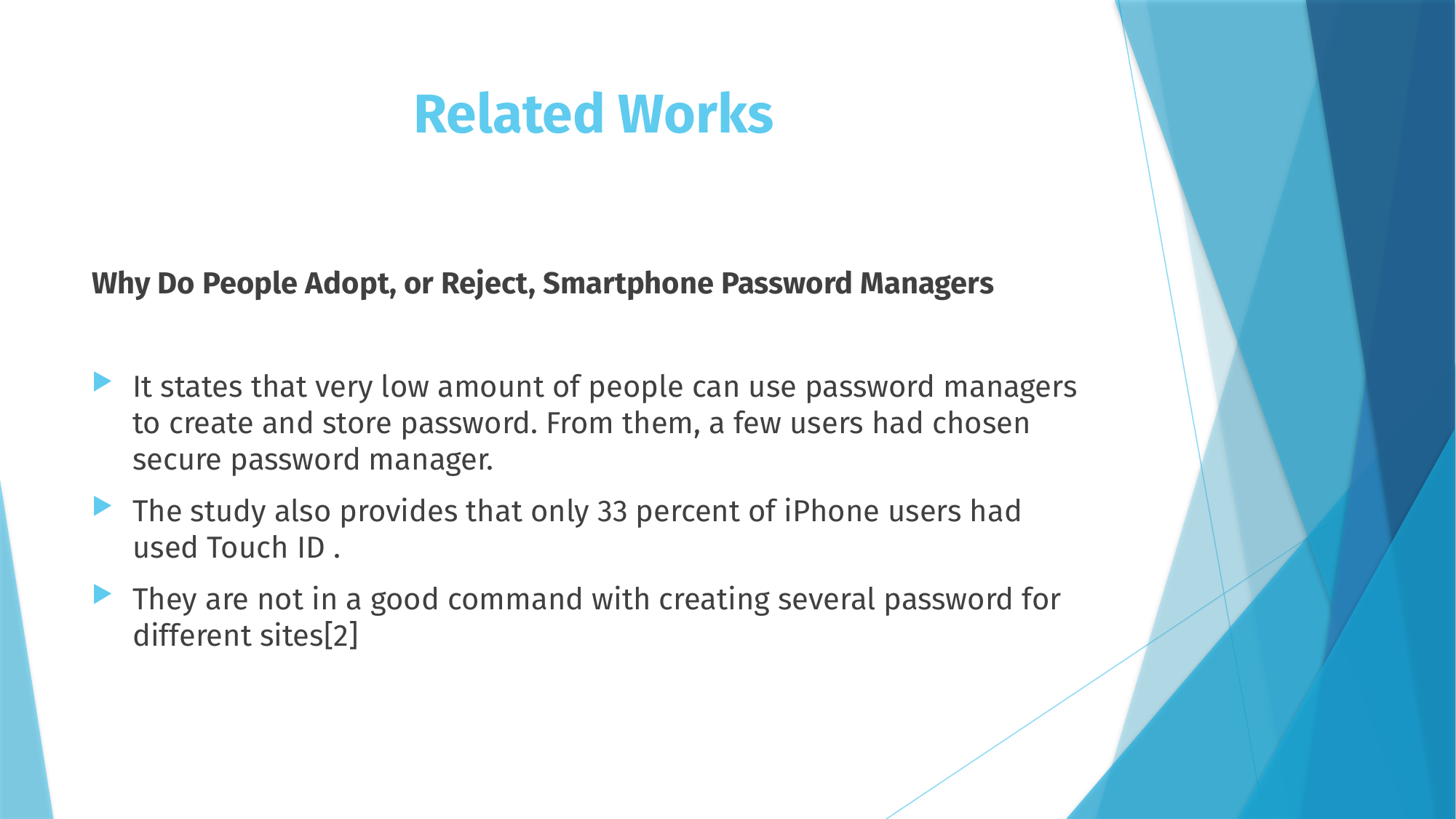

# Related Works
Why Do People Adopt, or Reject, Smartphone Password Managers

It states that very low amount of people can use password managers to create and store password. From them, a few users had chosen secure password manager.
The study also provides that only 33 percent of iPhone users had used Touch ID .
They are not in a good command with creating several password for different sites[2]